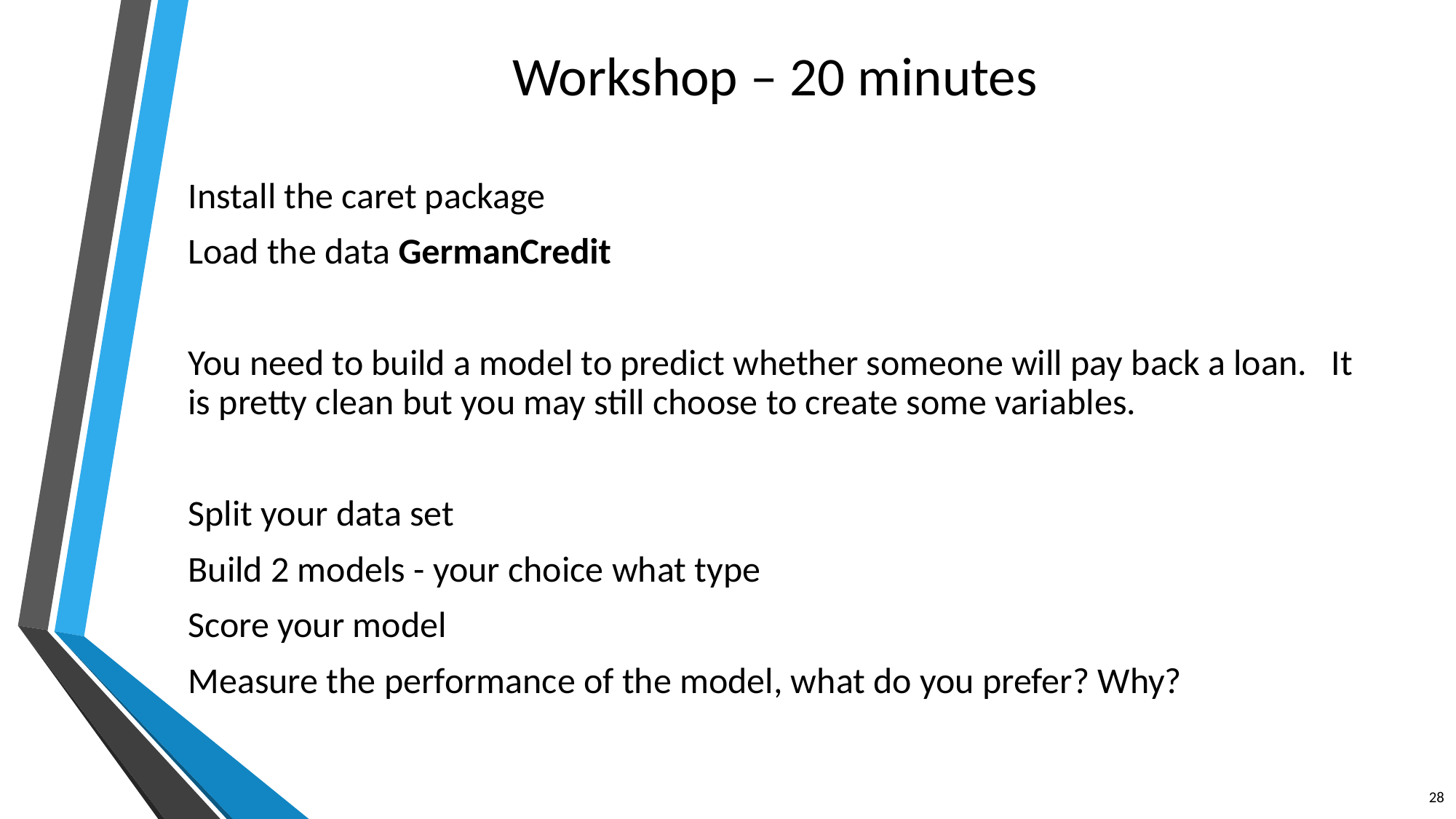

# Workshop – 20 minutes
Install the caret package
Load the data GermanCredit

You need to build a model to predict whether someone will pay back a loan.   It is pretty clean but you may still choose to create some variables.

Split your data set
Build 2 models - your choice what type
Score your model
Measure the performance of the model, what do you prefer? Why?
28